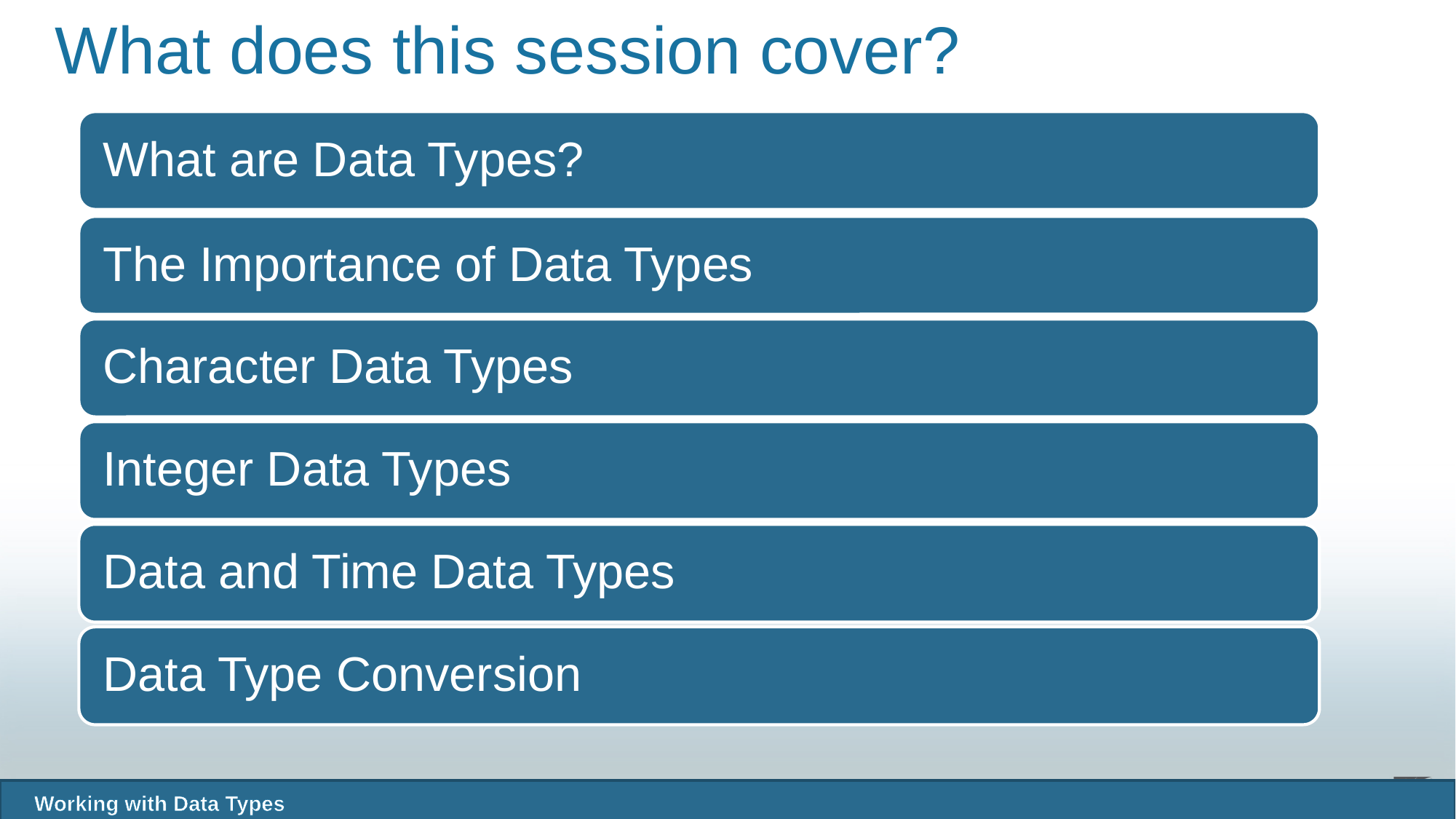

What does this session cover?
What are Data Types?
The Importance of Data Types
Character Data Types
Integer Data Types
Data and Time Data Types
Data Type Conversion